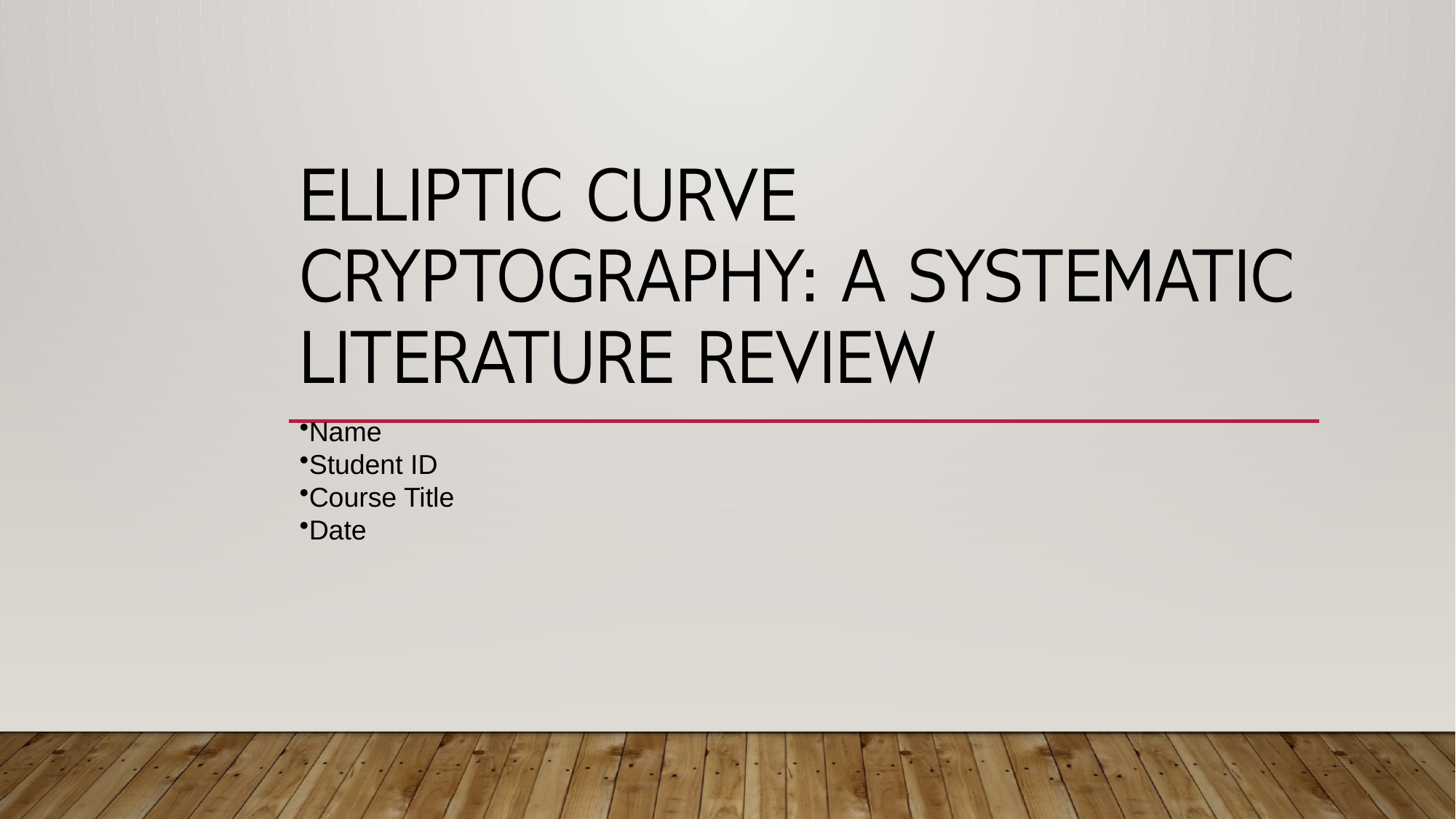

# Elliptic Curve Cryptography: A Systematic Literature Review
Name
Student ID
Course Title
Date